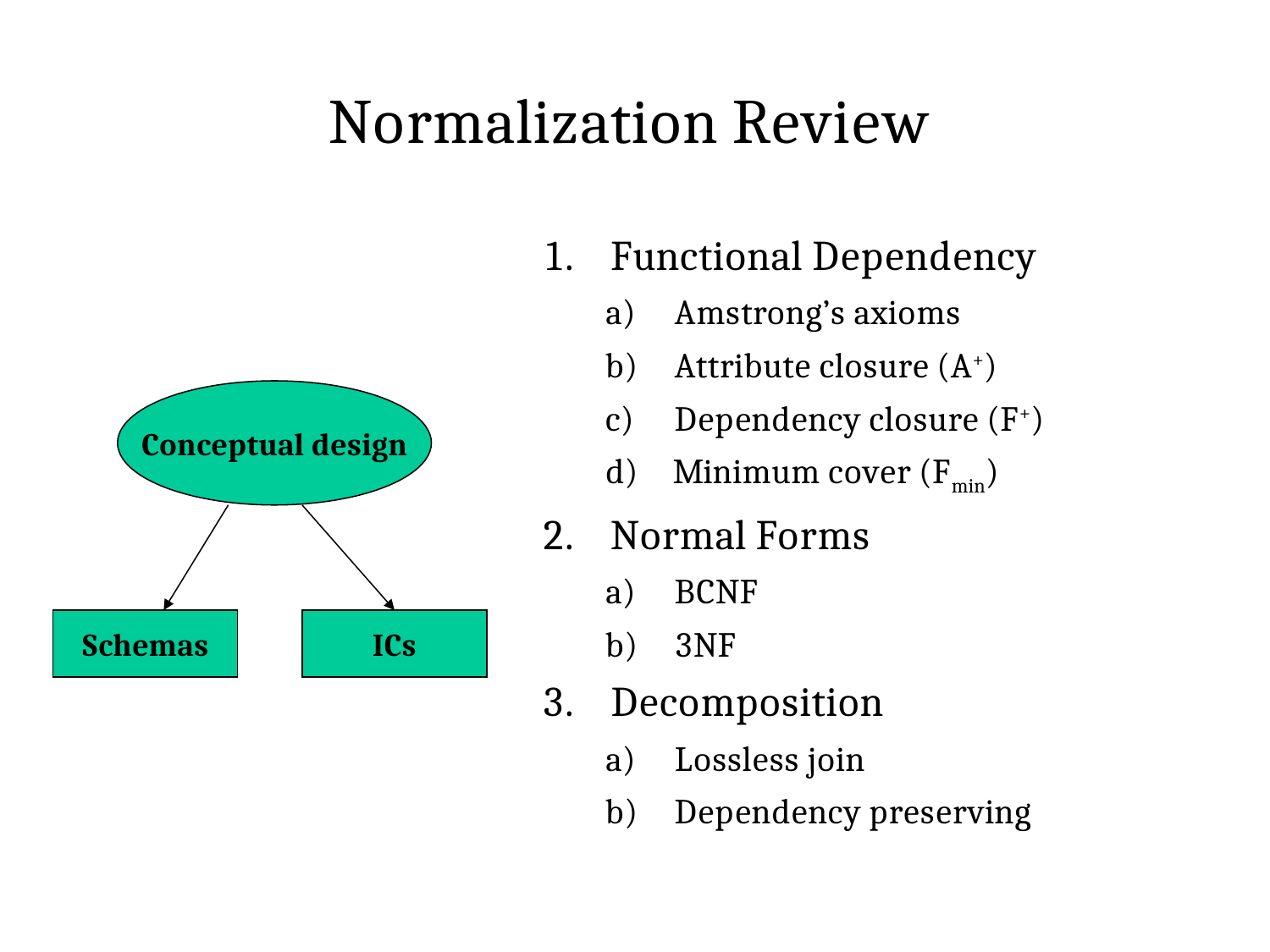

Normalization Review
Functional Dependency
Amstrong’s axioms
Attribute closure (A+)
Dependency closure (F+)
Minimum cover (Fmin)
Normal Forms
BCNF
3NF
Decomposition
Lossless join
Dependency preserving
Conceptual design

Schemas
ICs